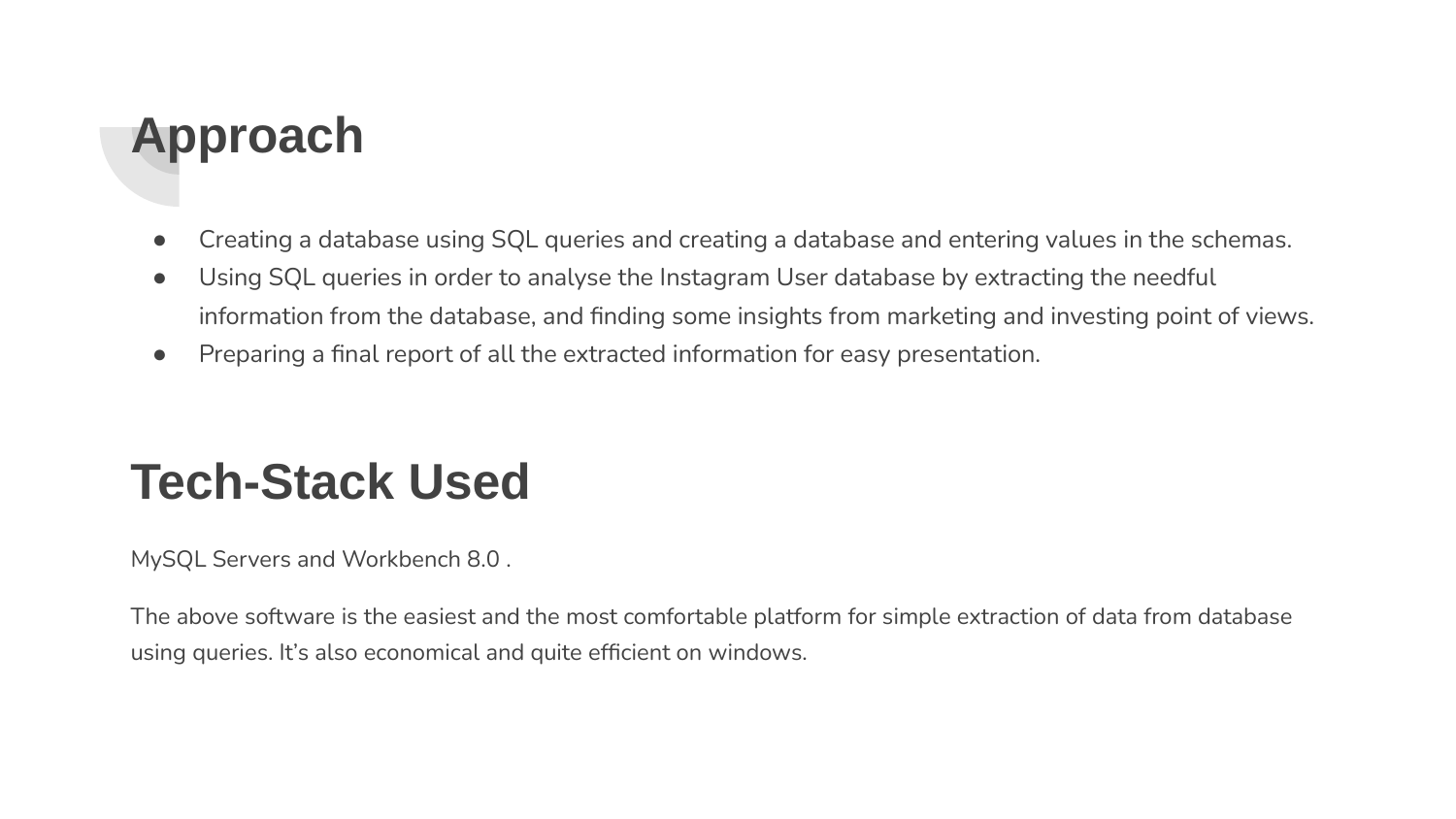

# Approach
Creating a database using SQL queries and creating a database and entering values in the schemas.
Using SQL queries in order to analyse the Instagram User database by extracting the needful information from the database, and finding some insights from marketing and investing point of views.
Preparing a final report of all the extracted information for easy presentation.
Tech-Stack Used
MySQL Servers and Workbench 8.0 .
The above software is the easiest and the most comfortable platform for simple extraction of data from database using queries. It’s also economical and quite efficient on windows.